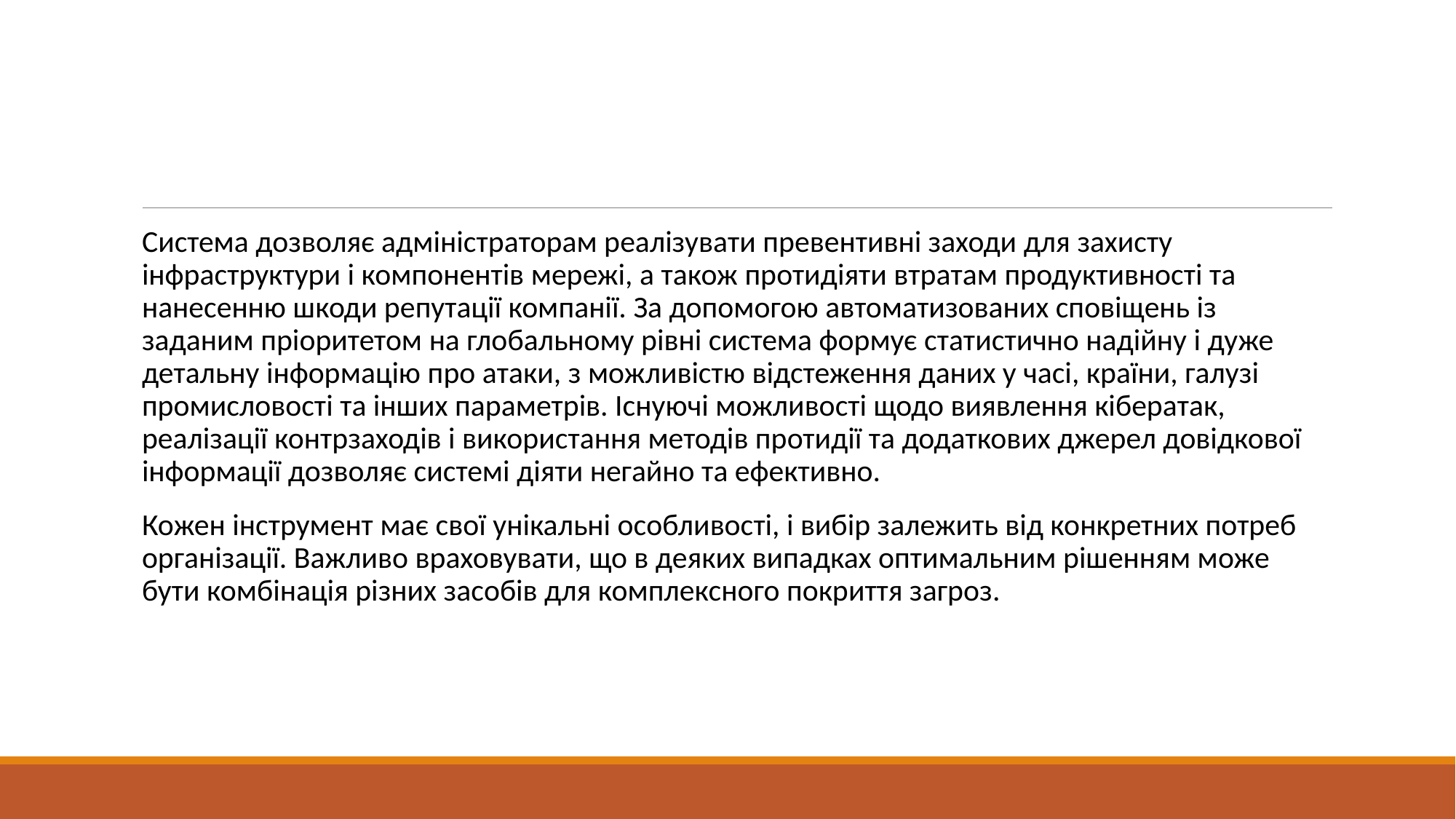

#
Система дозволяє адміністраторам реалізувати превентивні заходи для захисту інфраструктури і компонентів мережі, а також протидіяти втратам продуктивності та нанесенню шкоди репутації компанії. За допомогою автоматизованих сповіщень із заданим пріоритетом на глобальному рівні система формує статистично надійну і дуже детальну інформацію про атаки, з можливістю відстеження даних у часі, країни, галузі промисловості та інших параметрів. Існуючі можливості щодо виявлення кібератак, реалізації контрзаходів і використання методів протидії та додаткових джерел довідкової інформації дозволяє системі діяти негайно та ефективно.
Кожен інструмент має свої унікальні особливості, і вибір залежить від конкретних потреб організації. Важливо враховувати, що в деяких випадках оптимальним рішенням може бути комбінація різних засобів для комплексного покриття загроз.